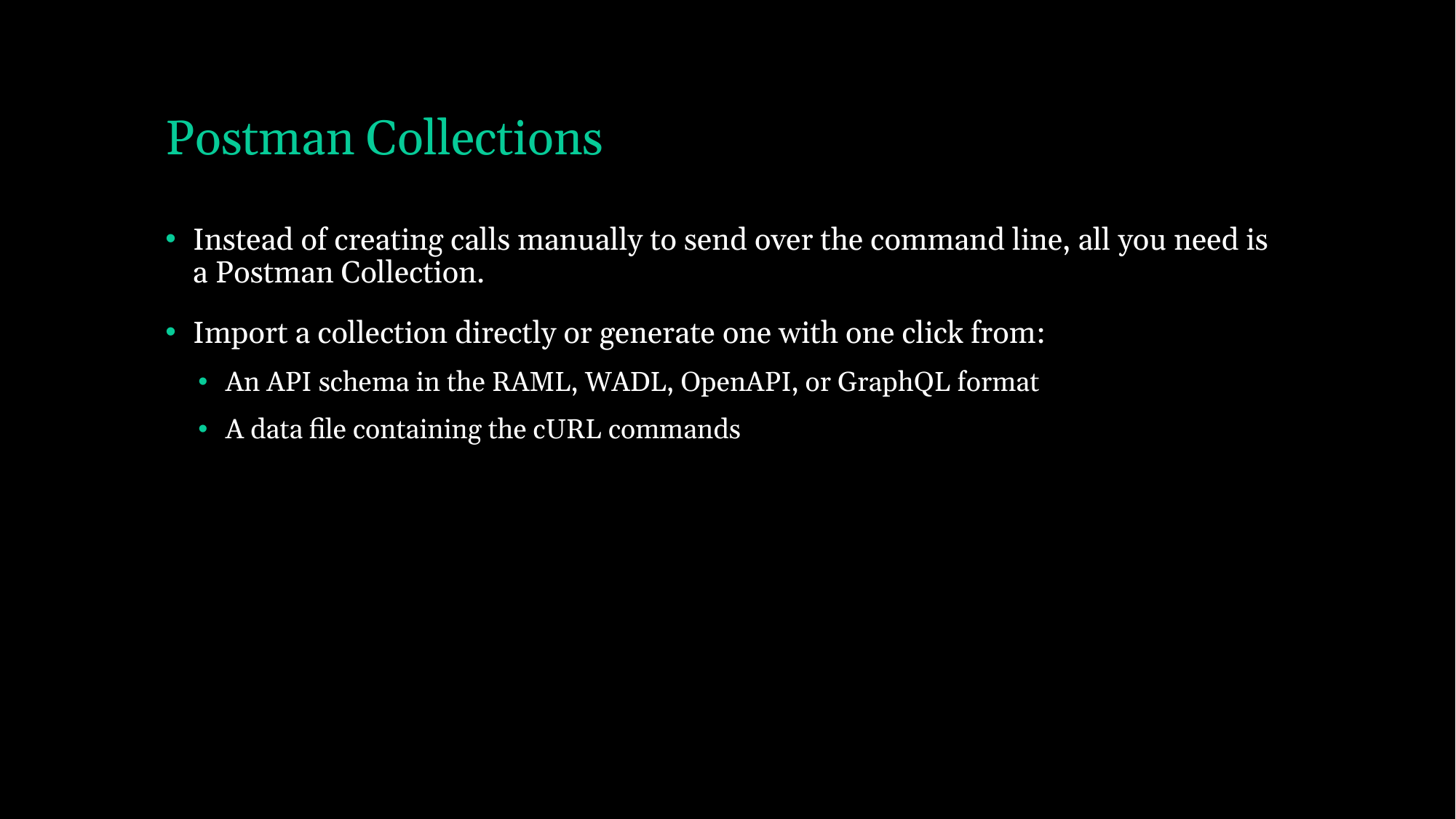

# Postman Collections
Instead of creating calls manually to send over the command line, all you need is a Postman Collection.
Import a collection directly or generate one with one click from:
An API schema in the RAML, WADL, OpenAPI, or GraphQL format
A data file containing the cURL commands